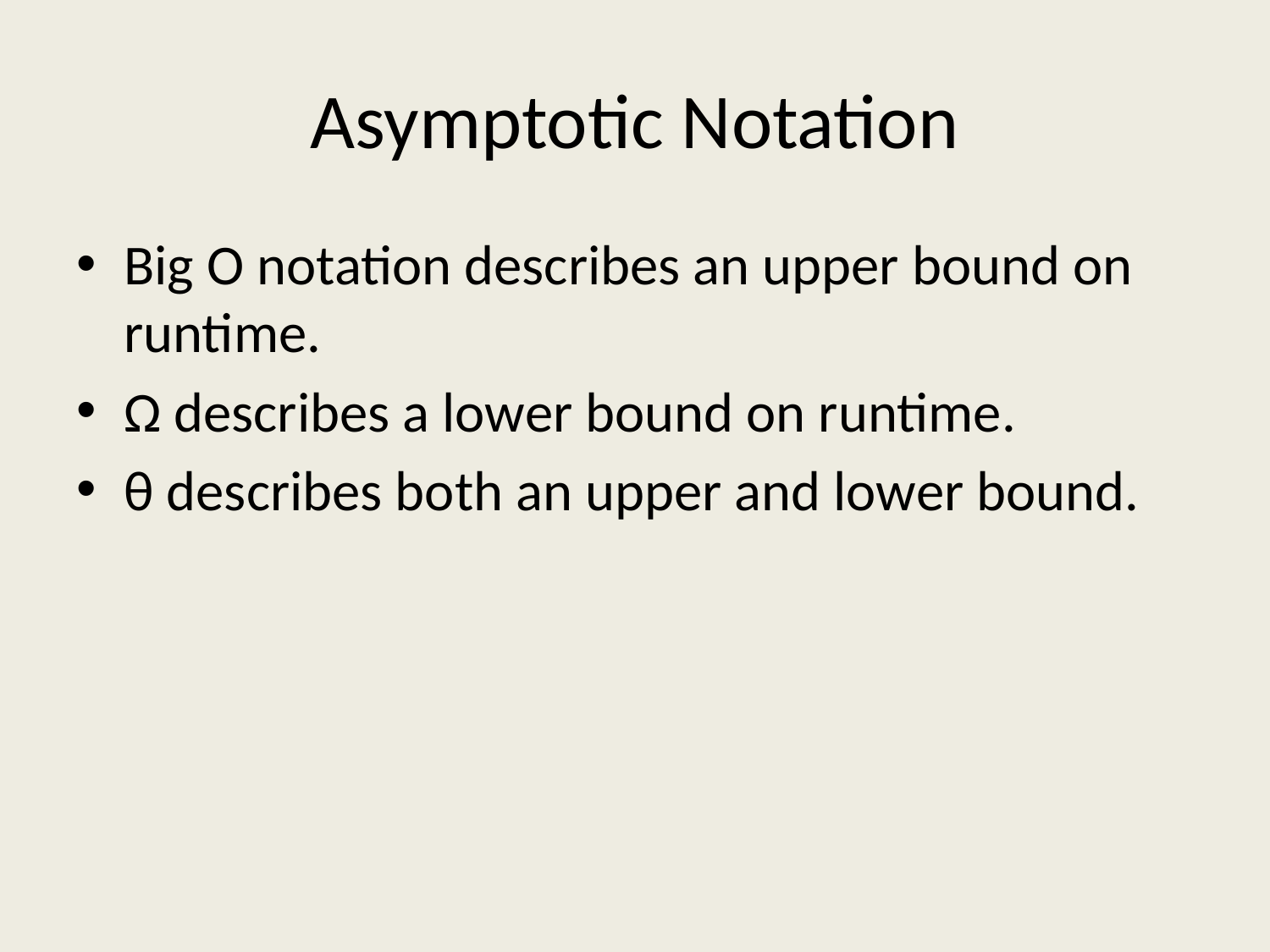

# Asymptotic Notation
Big O notation describes an upper bound on runtime.
Ω describes a lower bound on runtime.
θ describes both an upper and lower bound.